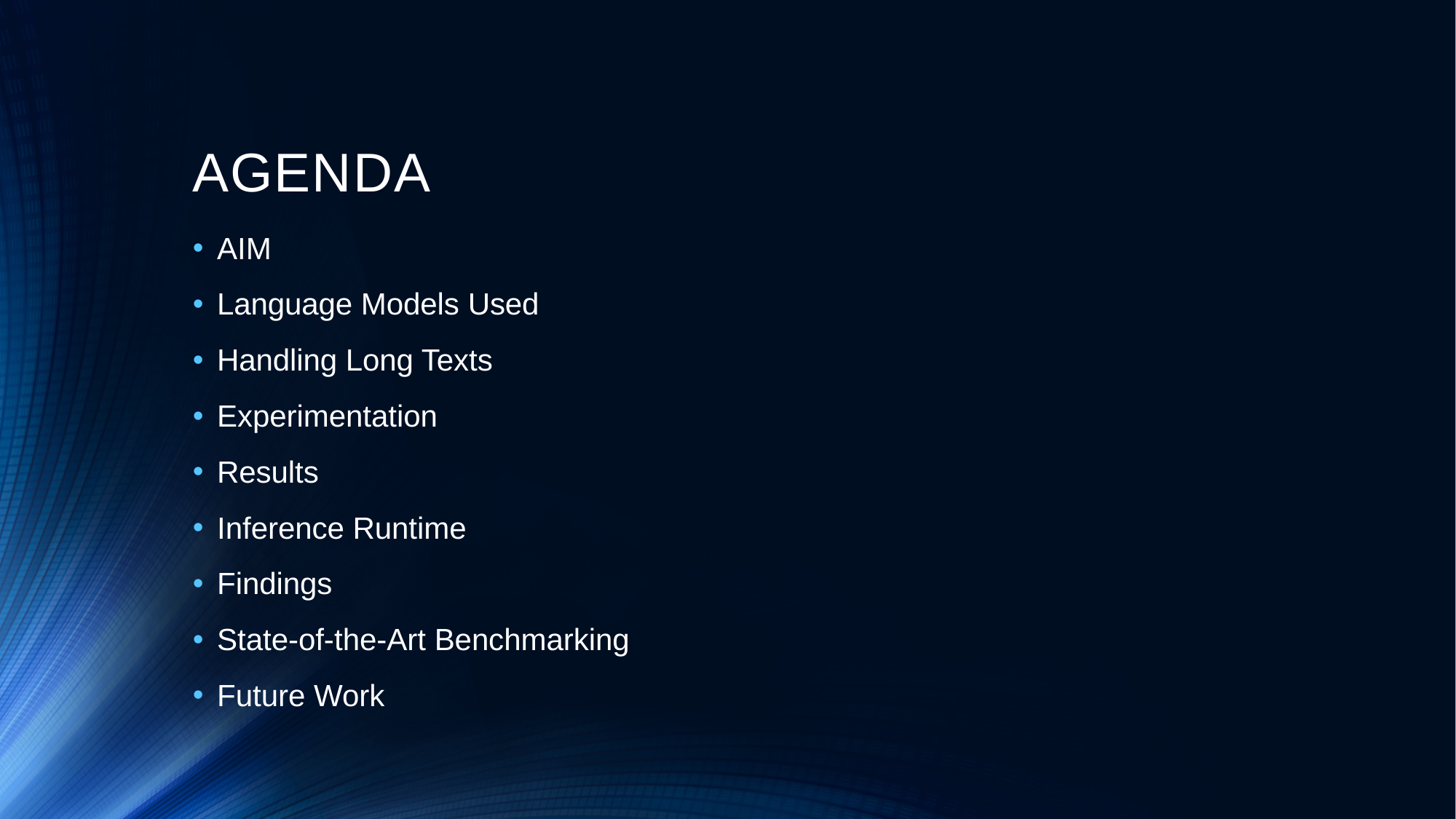

# AGENDA
AIM
Language Models Used
Handling Long Texts
Experimentation
Results
Inference Runtime
Findings
State-of-the-Art Benchmarking
Future Work